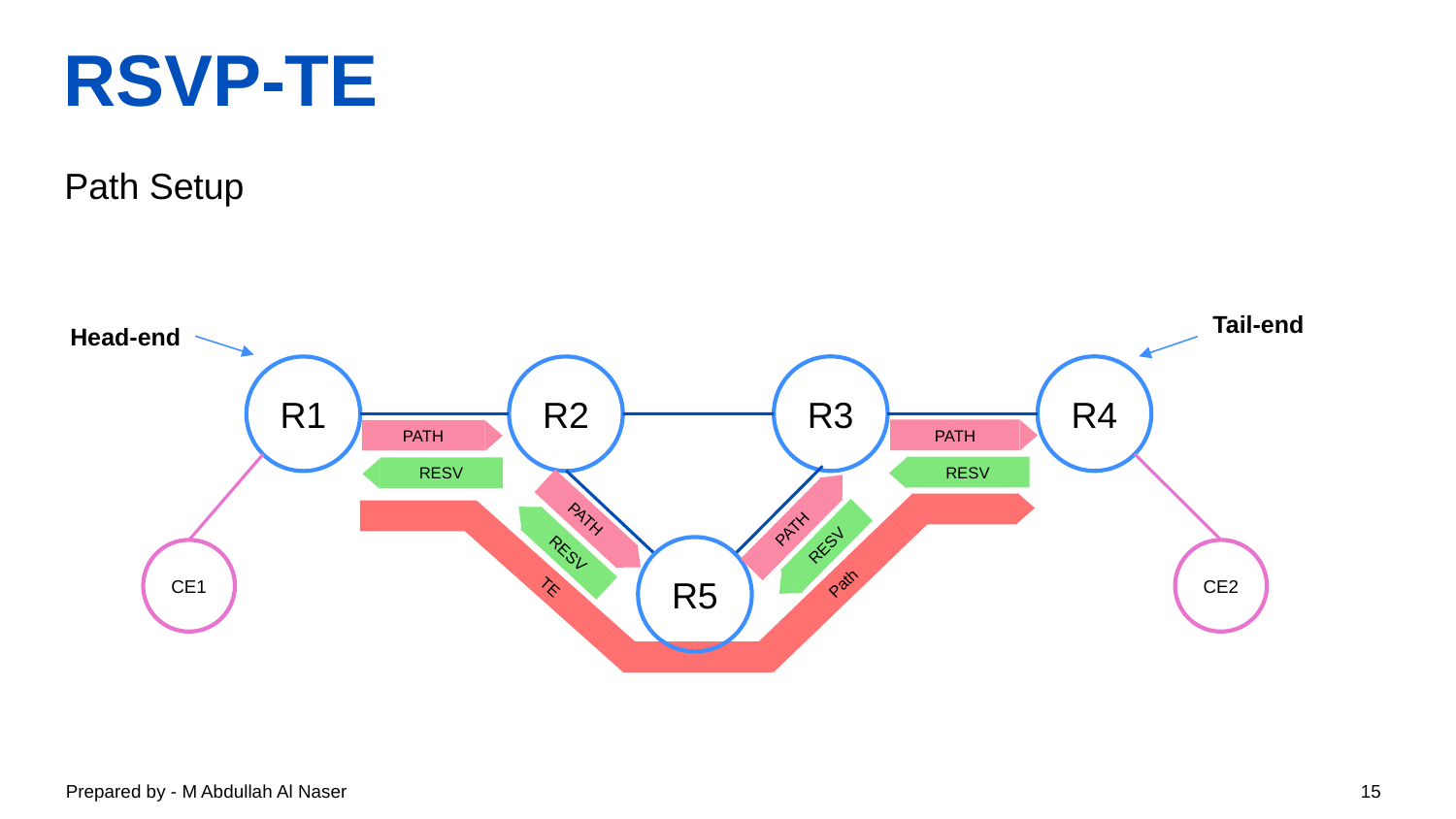

# RSVP-TE
Path Setup

Tail-end
Head-end
R4
R3
R1
R2
PATH
PATH

RESV
RESV

PATH

PATH
RESV
R5
RESV
CE1
CE2

Path
TE